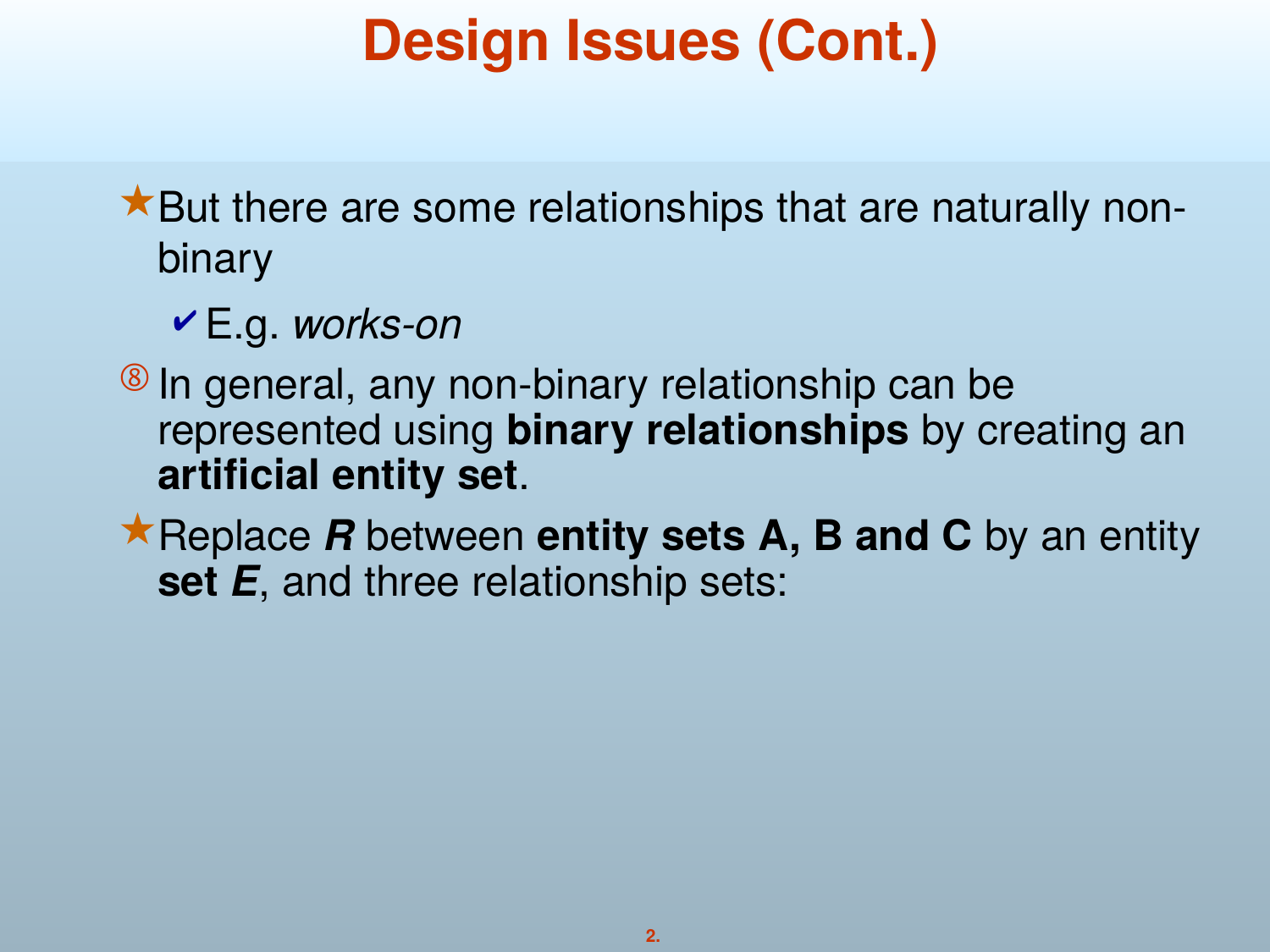

# Design Issues (Cont.)
But there are some relationships that are naturally non-binary
E.g. works-on
In general, any non-binary relationship can be represented using binary relationships by creating an artificial entity set.
Replace R between entity sets A, B and C by an entity set E, and three relationship sets: